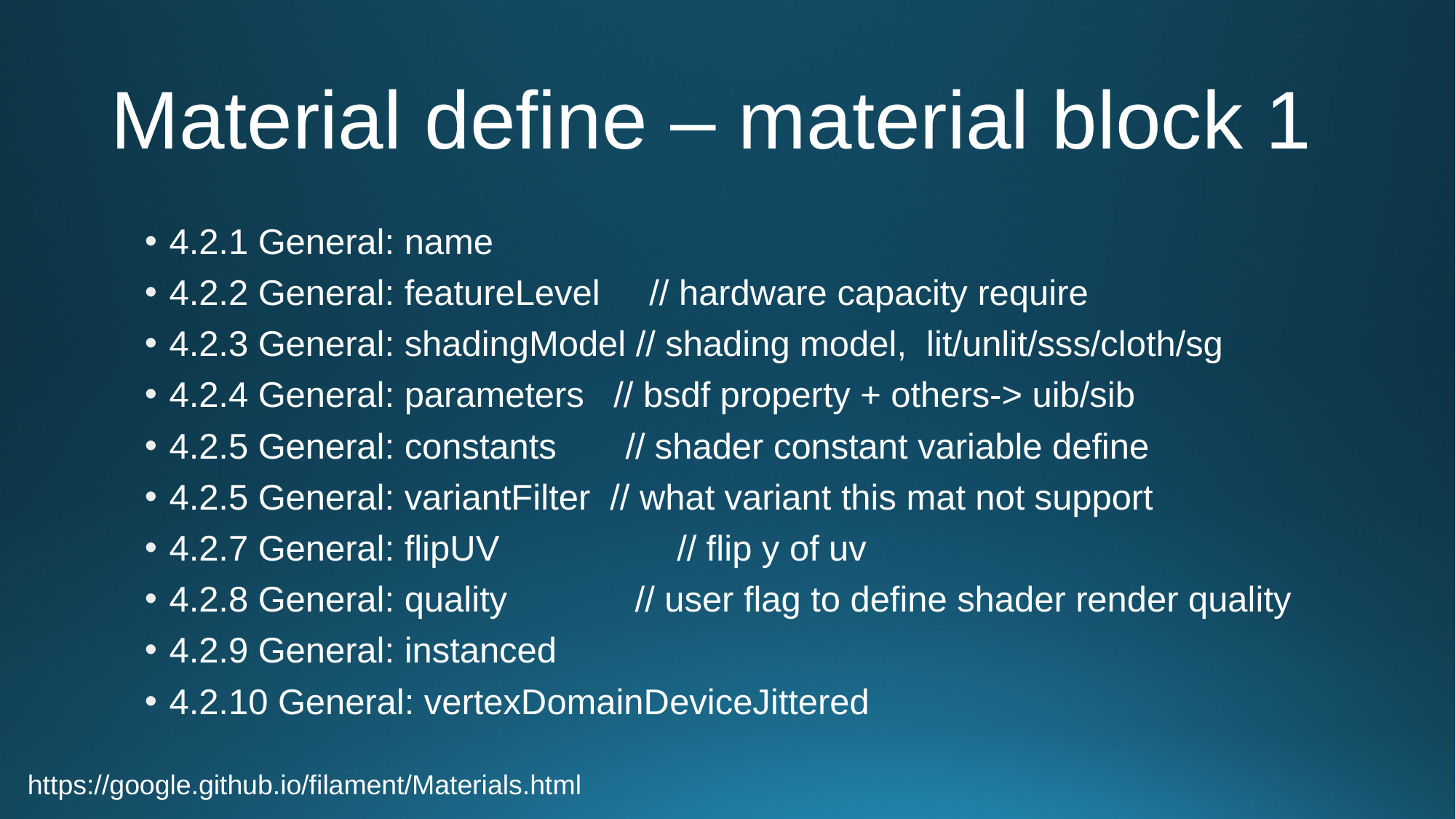

# Material define – material block 1
4.2.1 General: name
4.2.2 General: featureLevel     // hardware capacity require
4.2.3 General: shadingModel // shading model,  lit/unlit/sss/cloth/sg
4.2.4 General: parameters   // bsdf property + others-> uib/sib
4.2.5 General: constants       // shader constant variable define
4.2.5 General: variantFilter  // what variant this mat not support
4.2.7 General: flipUV       	     // flip y of uv
4.2.8 General: quality             // user flag to define shader render quality
4.2.9 General: instanced
4.2.10 General: vertexDomainDeviceJittered
https://google.github.io/filament/Materials.html